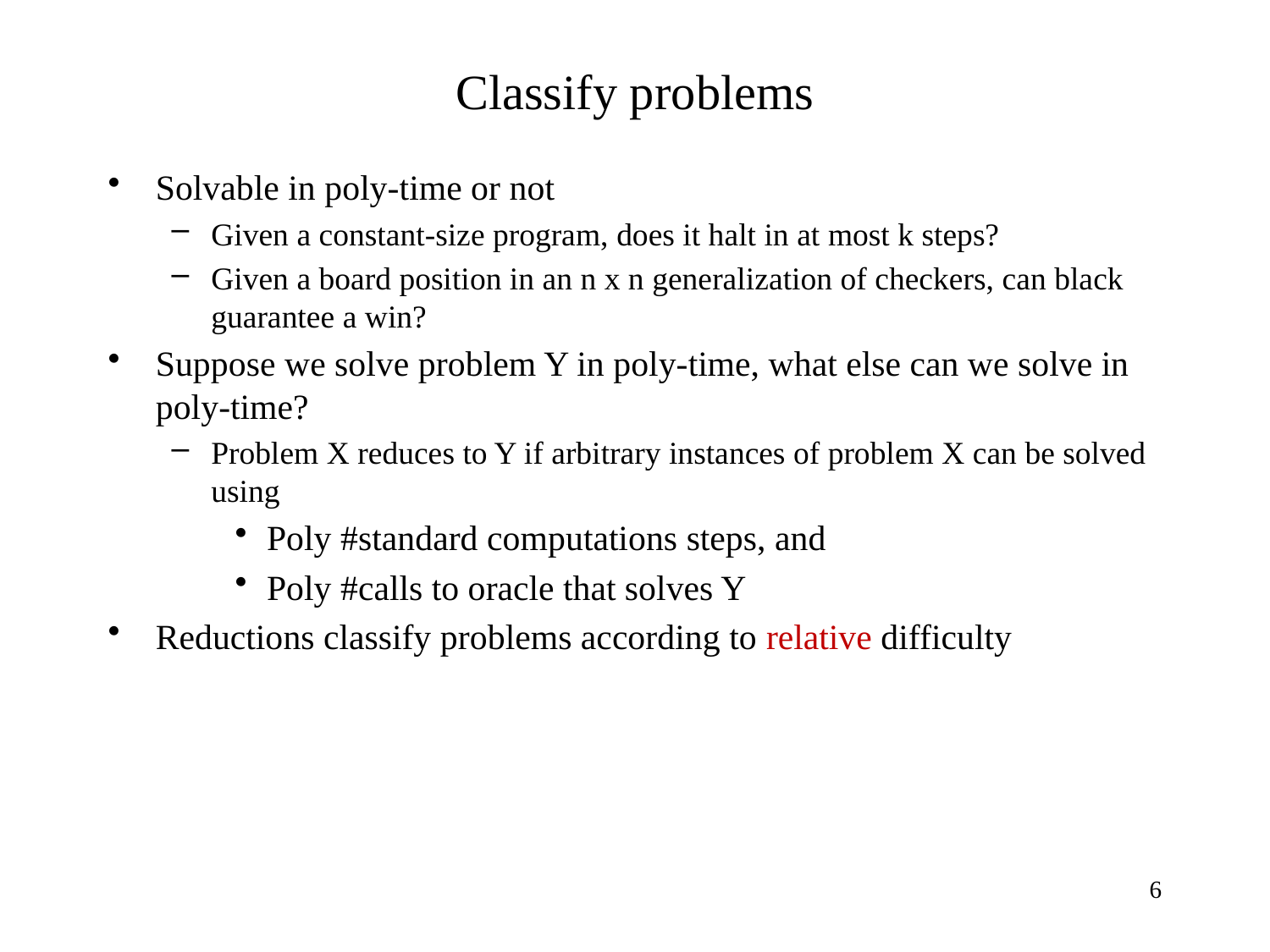

# Classify problems
Solvable in poly-time or not
Given a constant-size program, does it halt in at most k steps?
Given a board position in an n x n generalization of checkers, can black guarantee a win?
Suppose we solve problem Y in poly-time, what else can we solve in poly-time?
Problem X reduces to Y if arbitrary instances of problem X can be solved using
Poly #standard computations steps, and
Poly #calls to oracle that solves Y
Reductions classify problems according to relative difficulty
6